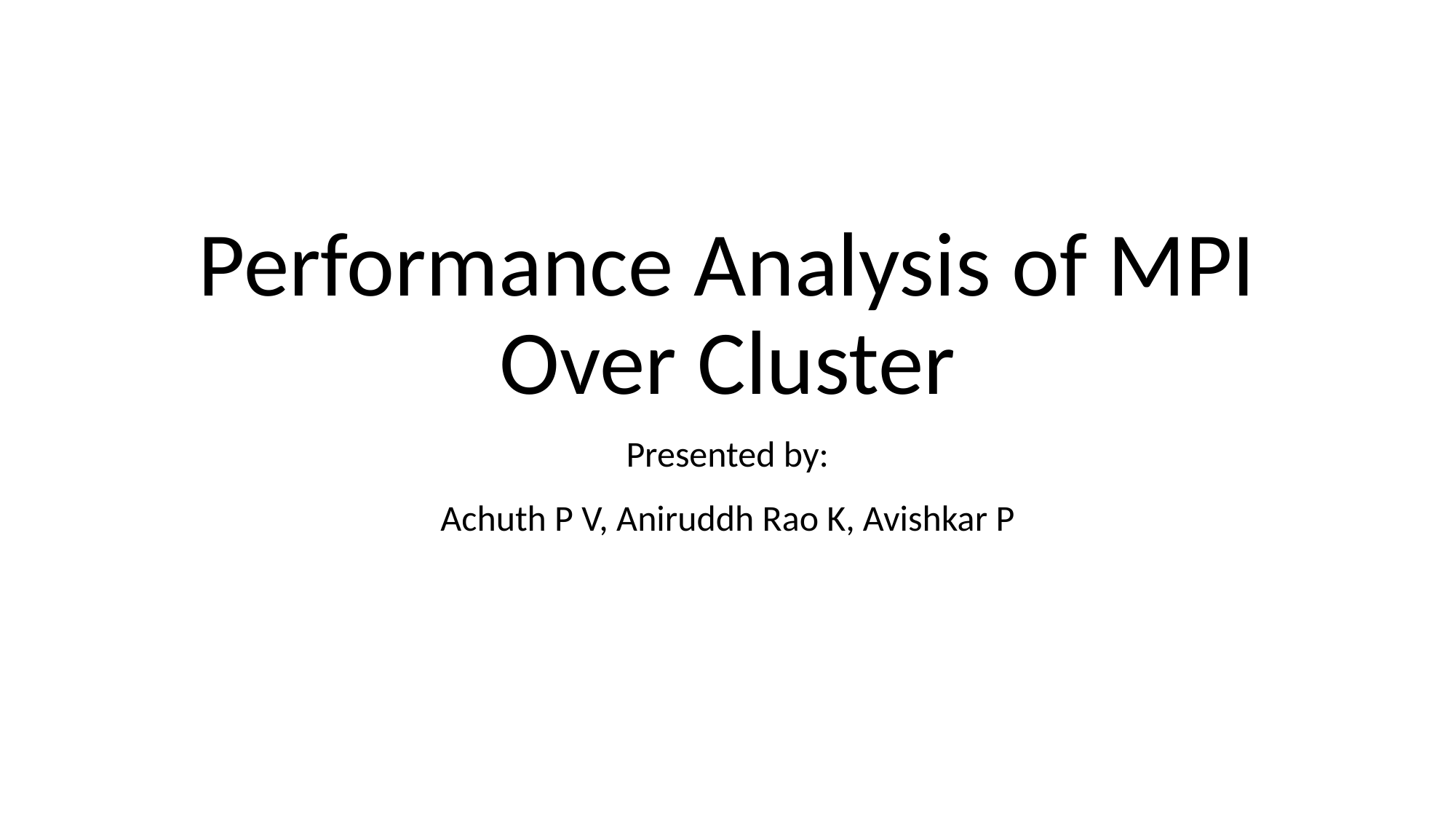

# Performance Analysis of MPI Over Cluster
Presented by:
Achuth P V, Aniruddh Rao K, Avishkar P